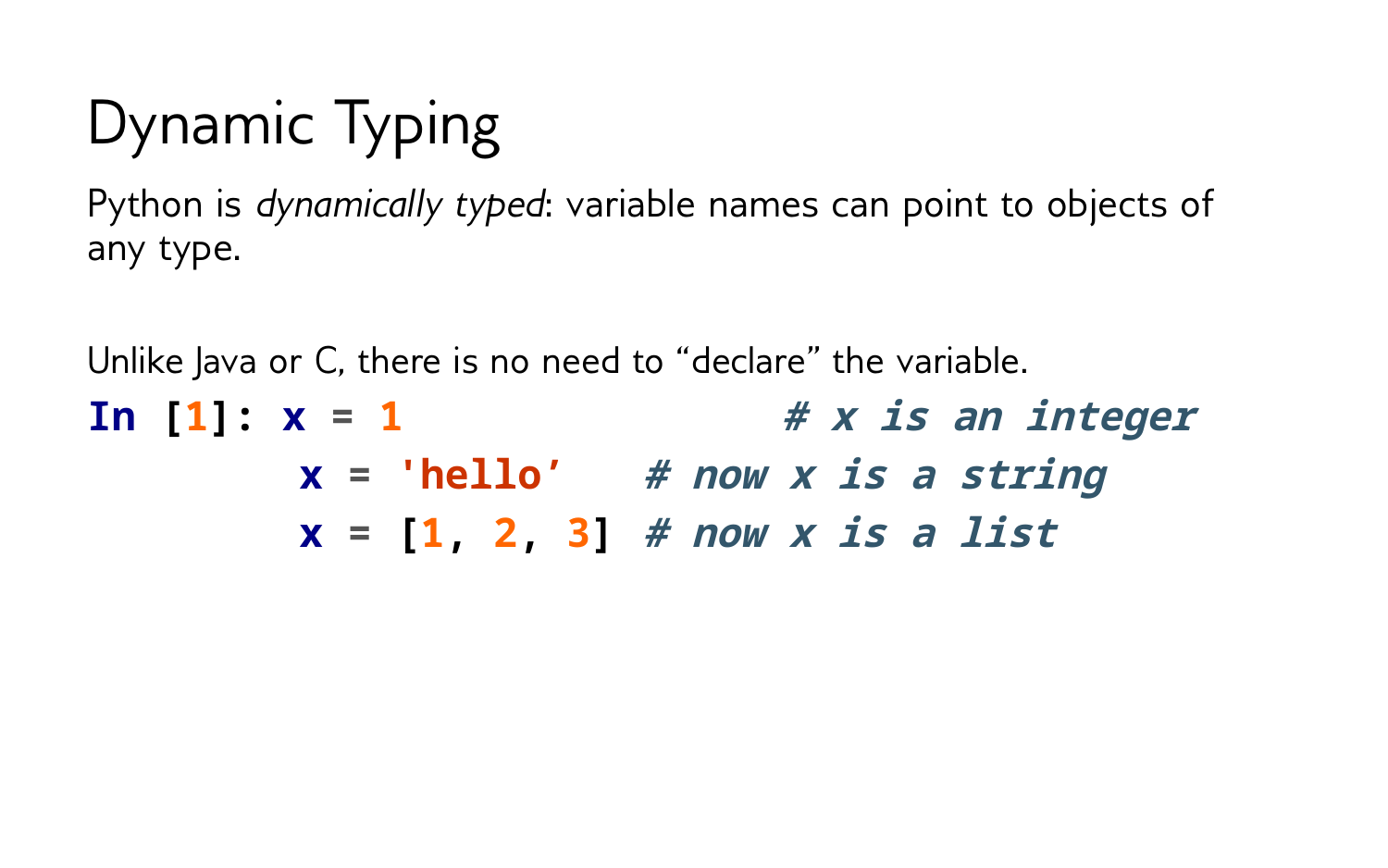

# Dynamic Typing
Python is dynamically typed: variable names can point to objects of any type.

Unlike Java or C, there is no need to “declare” the variable.
In [1]: x = 1 			# x is an integer
 	   x = 'hello’ 	# now x is a string
	   x = [1, 2, 3] 	# now x is a list